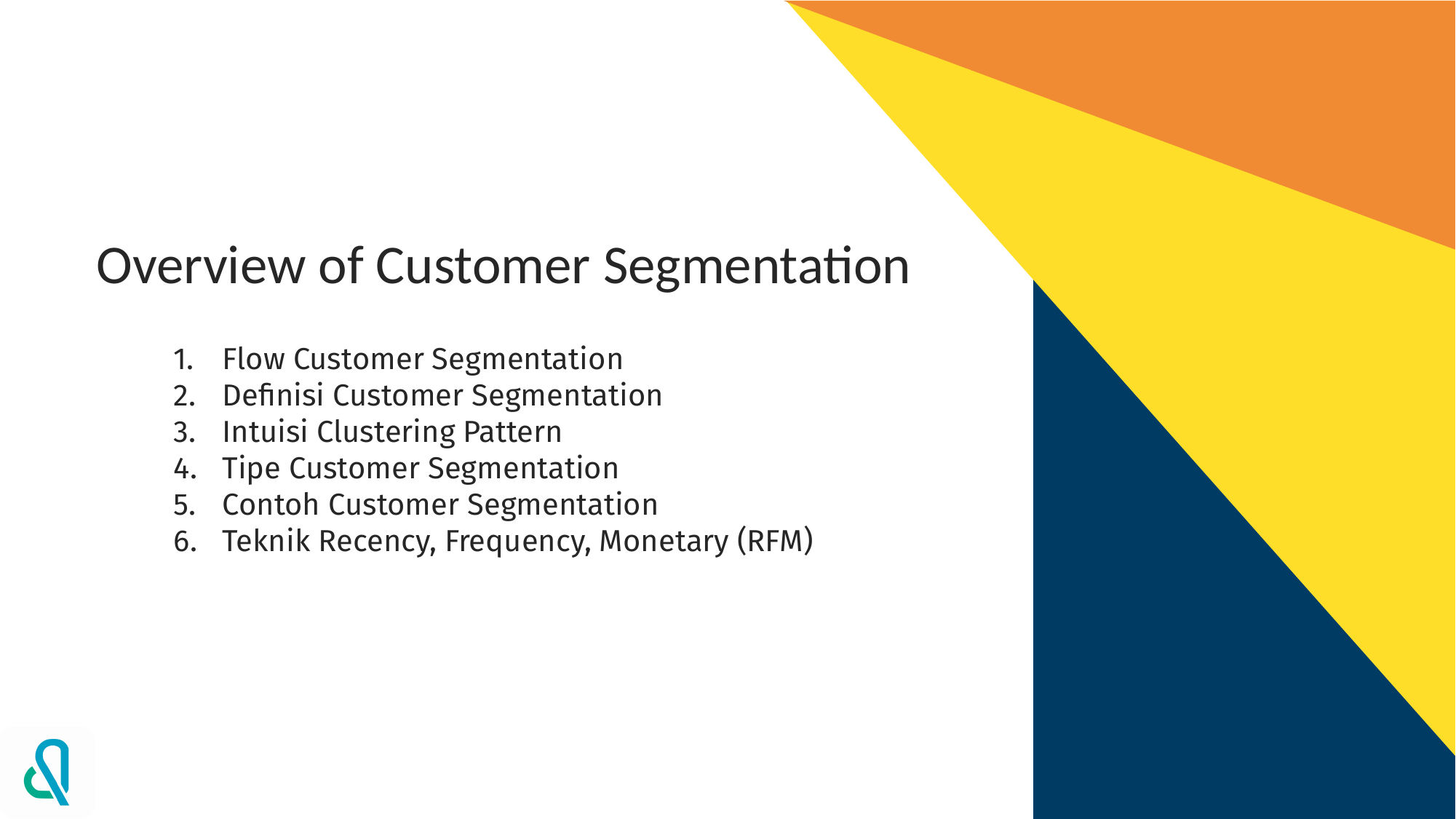

# Overview of Customer Segmentation
Flow Customer Segmentation
Definisi Customer Segmentation
Intuisi Clustering Pattern
Tipe Customer Segmentation
Contoh Customer Segmentation
Teknik Recency, Frequency, Monetary (RFM)